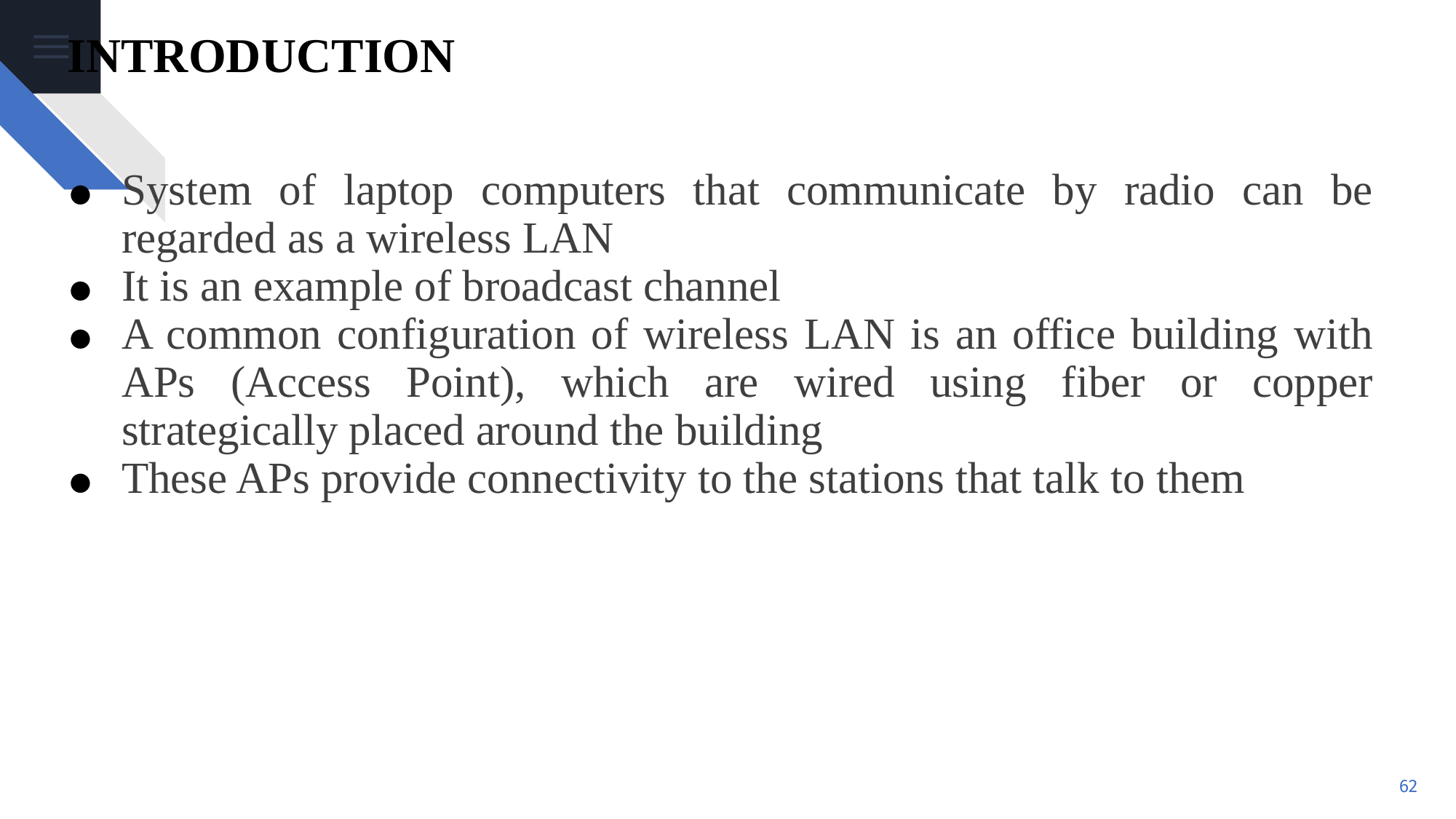

# INTRODUCTION
System of laptop computers that communicate by radio can be regarded as a wireless LAN
It is an example of broadcast channel
A common configuration of wireless LAN is an office building with APs (Access Point), which are wired using fiber or copper strategically placed around the building
These APs provide connectivity to the stations that talk to them

62